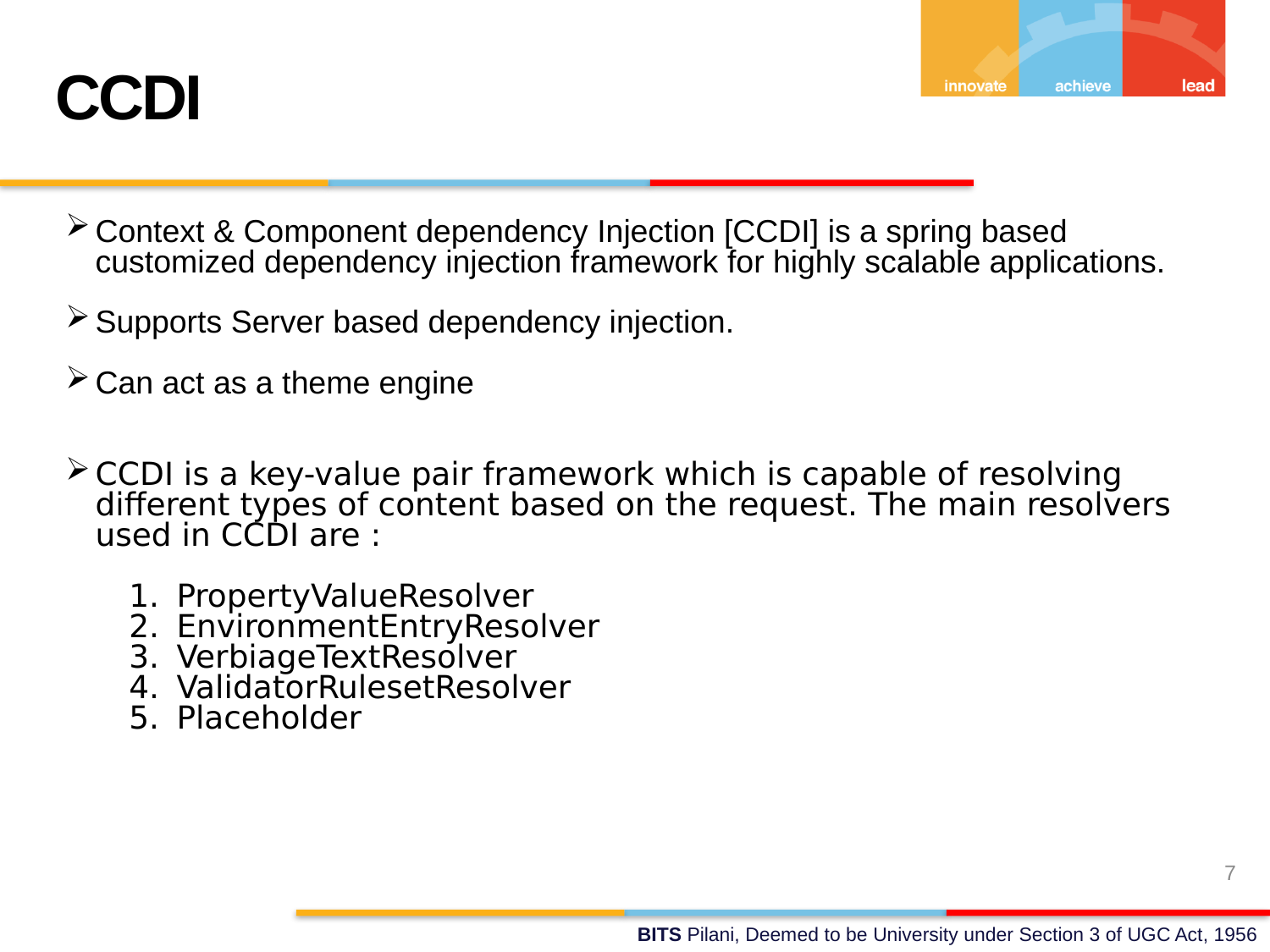

CCDI
Context & Component dependency Injection [CCDI] is a spring based customized dependency injection framework for highly scalable applications.

Supports Server based dependency injection.

Can act as a theme engine

CCDI is a key-value pair framework which is capable of resolving different types of content based on the request. The main resolvers used in CCDI are :

PropertyValueResolver
EnvironmentEntryResolver
VerbiageTextResolver
ValidatorRulesetResolver
Placeholder

7